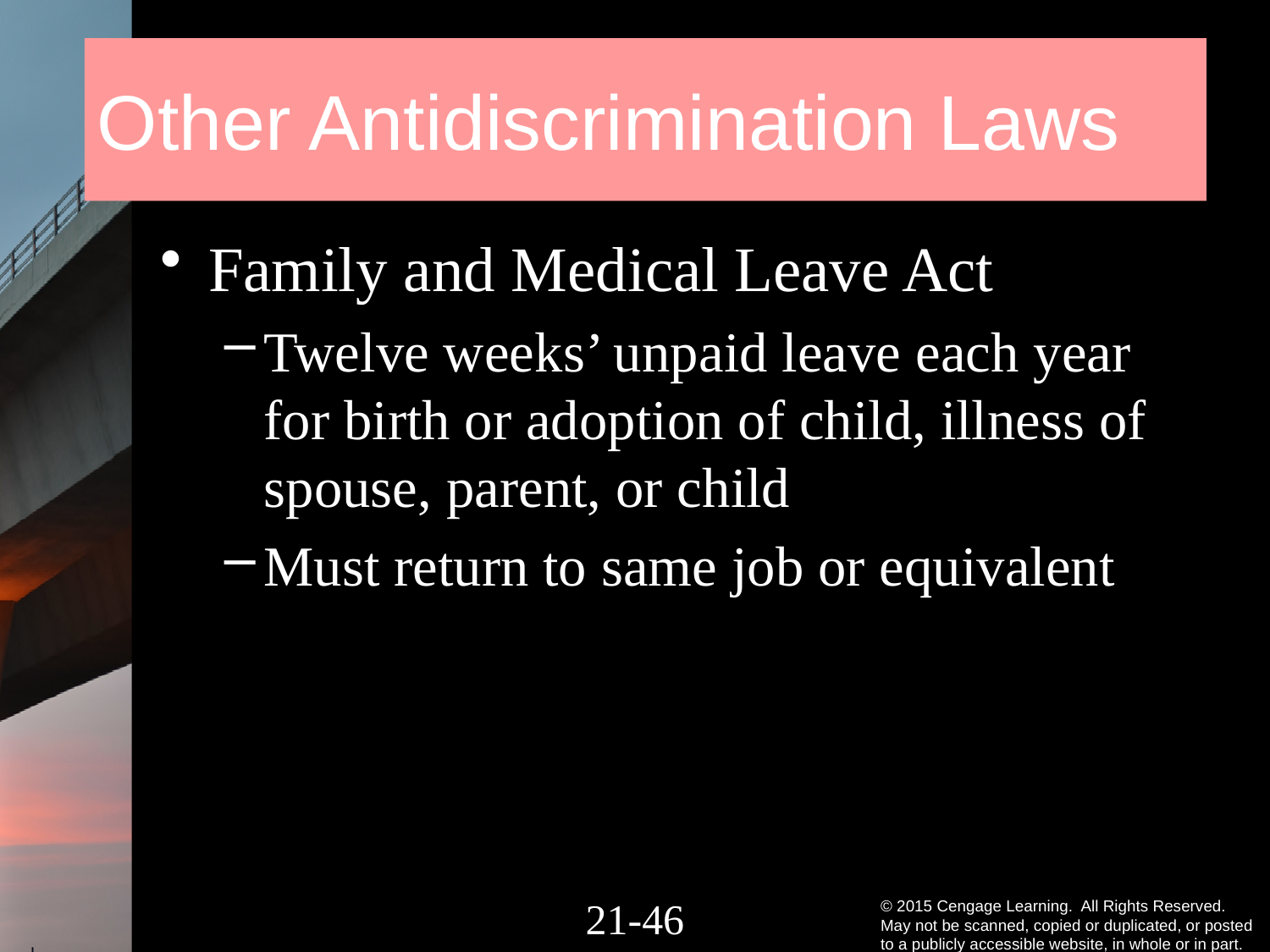

# Other Antidiscrimination Laws
Family and Medical Leave Act
Twelve weeks’ unpaid leave each year for birth or adoption of child, illness of spouse, parent, or child
Must return to same job or equivalent
21-46